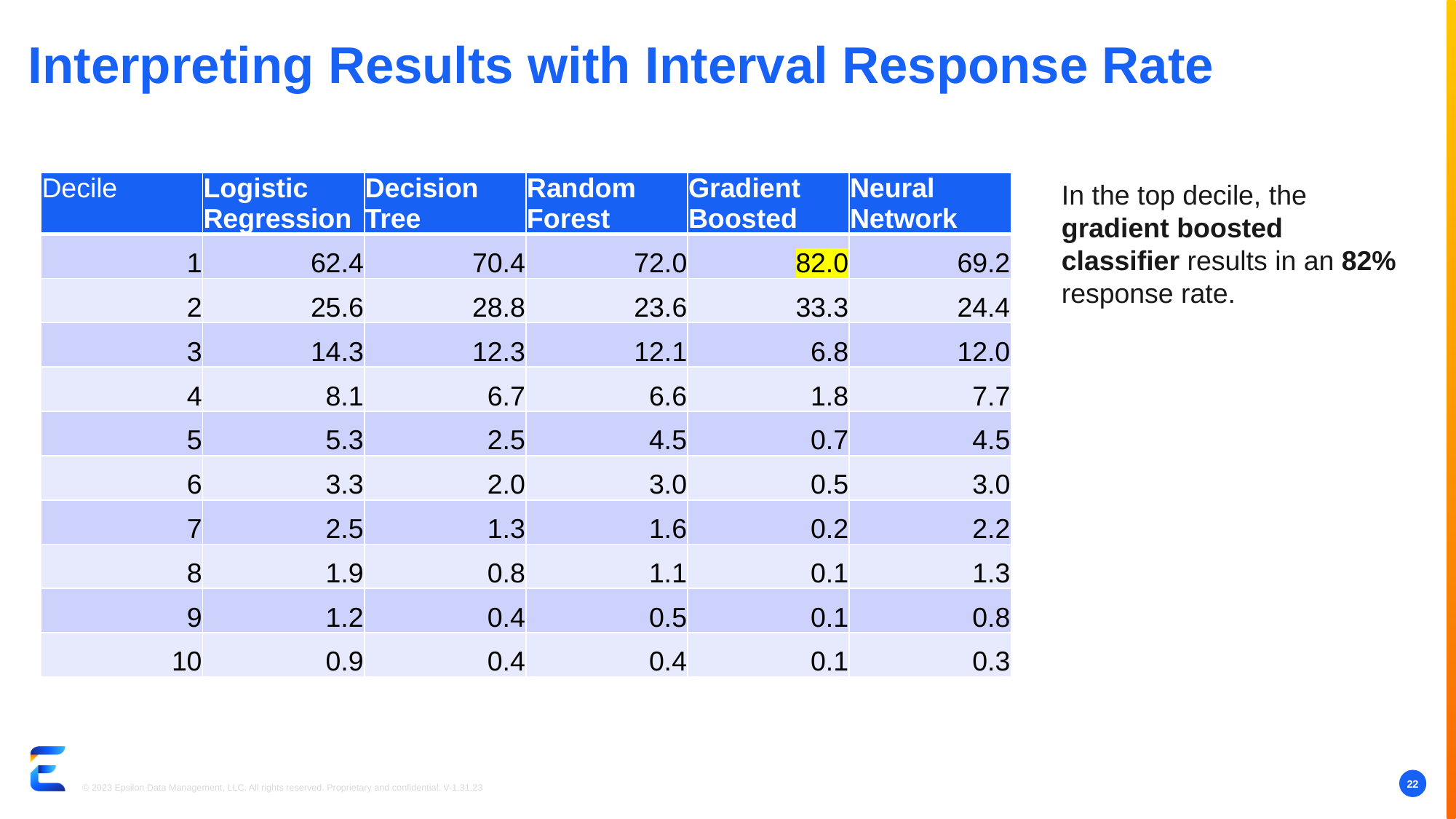

# Interpreting Results with Interval Response Rate
| Decile | Logistic Regression | Decision Tree | Random Forest | Gradient Boosted | Neural Network |
| --- | --- | --- | --- | --- | --- |
| 1 | 62.4 | 70.4 | 72.0 | 82.0 | 69.2 |
| 2 | 25.6 | 28.8 | 23.6 | 33.3 | 24.4 |
| 3 | 14.3 | 12.3 | 12.1 | 6.8 | 12.0 |
| 4 | 8.1 | 6.7 | 6.6 | 1.8 | 7.7 |
| 5 | 5.3 | 2.5 | 4.5 | 0.7 | 4.5 |
| 6 | 3.3 | 2.0 | 3.0 | 0.5 | 3.0 |
| 7 | 2.5 | 1.3 | 1.6 | 0.2 | 2.2 |
| 8 | 1.9 | 0.8 | 1.1 | 0.1 | 1.3 |
| 9 | 1.2 | 0.4 | 0.5 | 0.1 | 0.8 |
| 10 | 0.9 | 0.4 | 0.4 | 0.1 | 0.3 |
In the top decile, the gradient boosted classifier results in an 82% response rate.